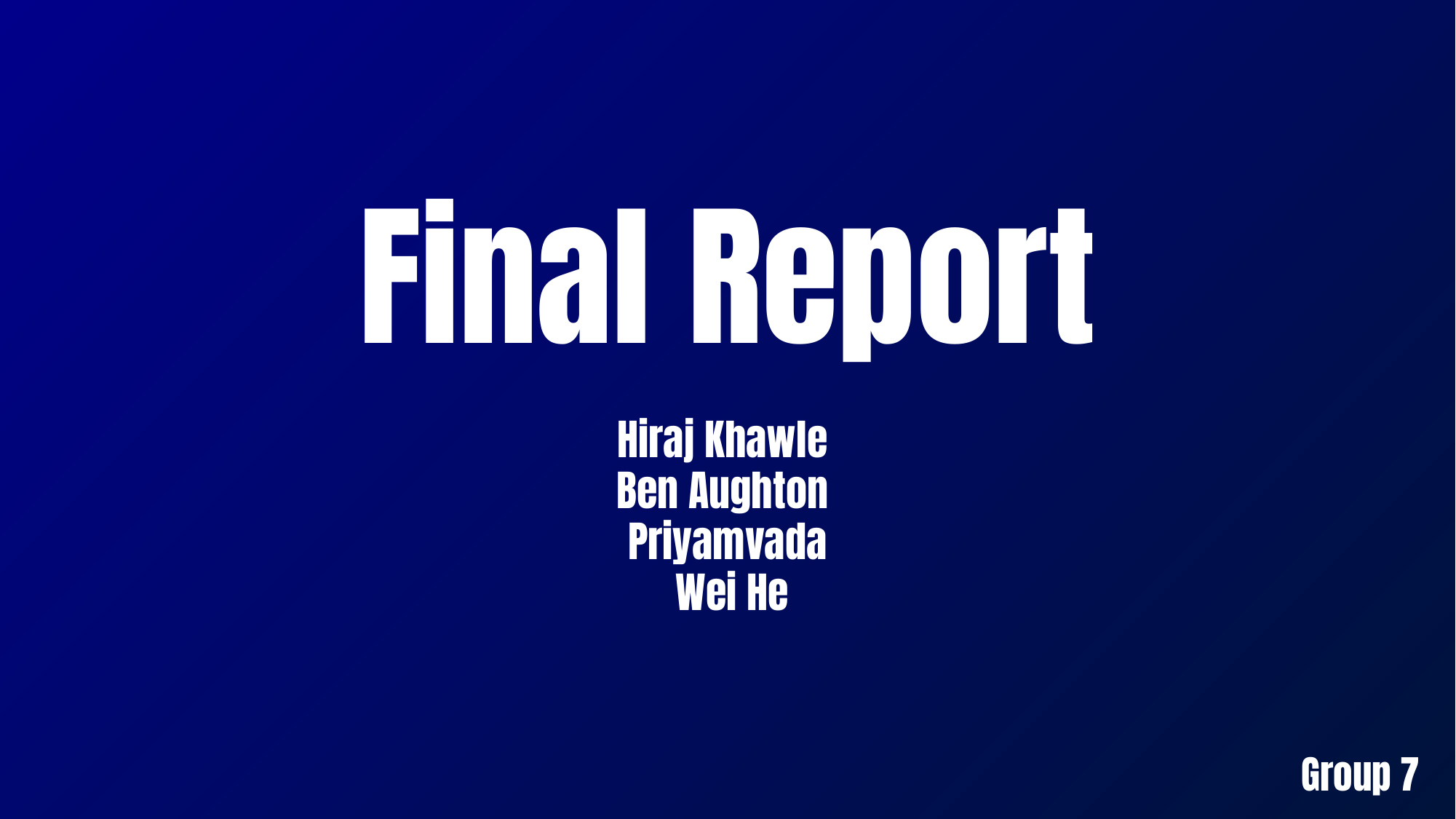

# Final Report
Hiraj Khawle
Ben Aughton
Priyamvada
 Wei He
Group 7